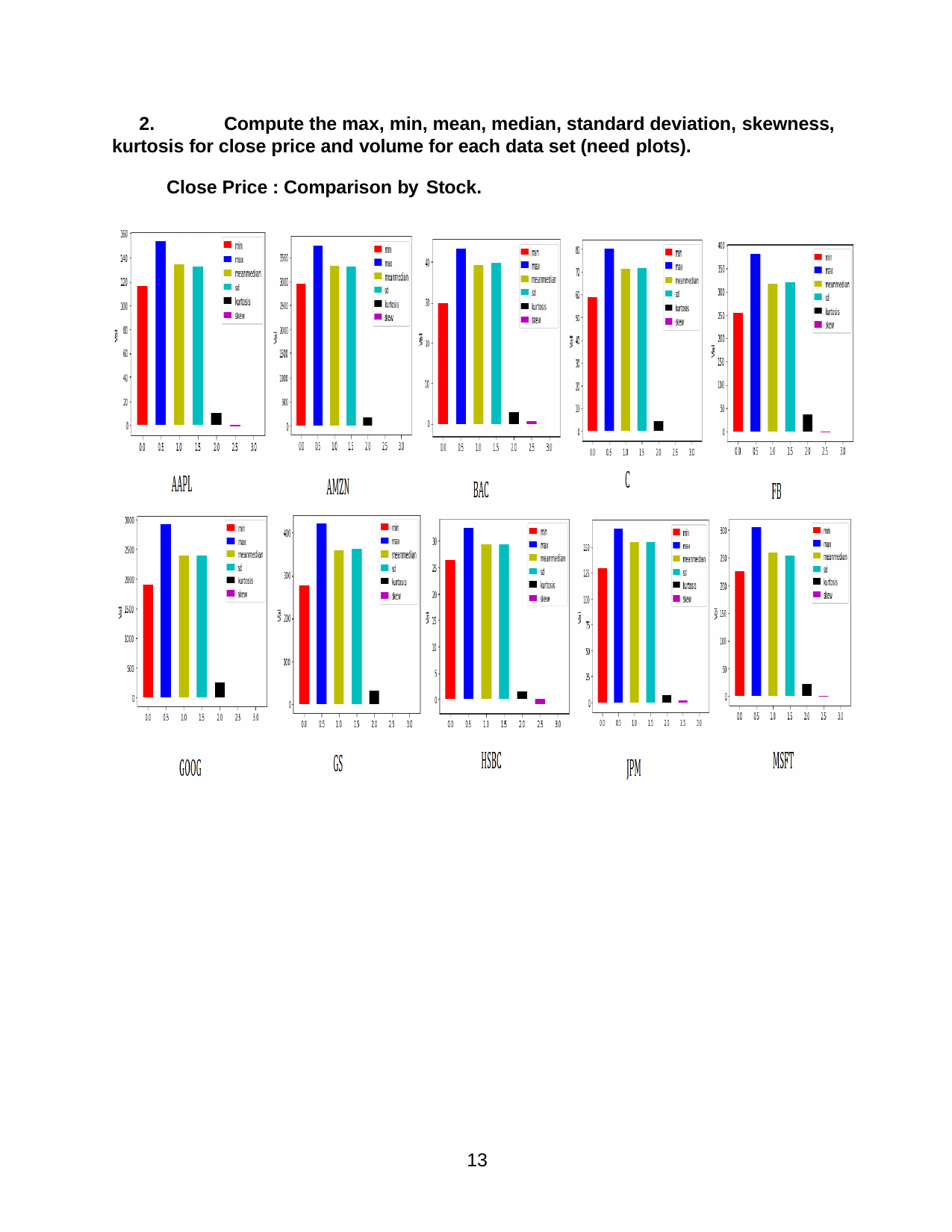

2.	Compute the max, min, mean, median, standard deviation, skewness,  kurtosis for close price and volume for each data set (need plots).

Close Price : Comparison by Stock.

13